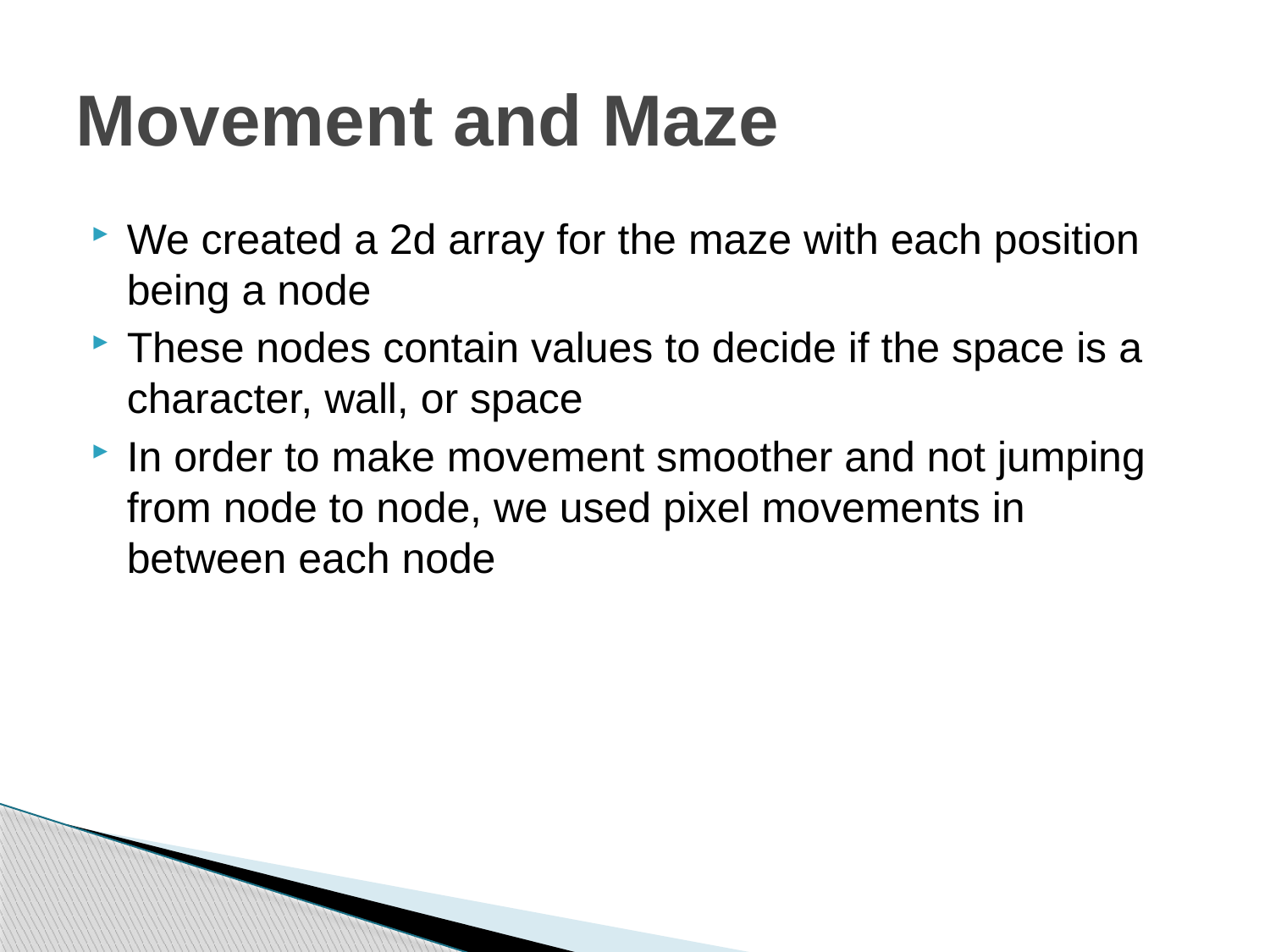

# Movement and Maze
We created a 2d array for the maze with each position being a node
These nodes contain values to decide if the space is a character, wall, or space
In order to make movement smoother and not jumping from node to node, we used pixel movements in between each node